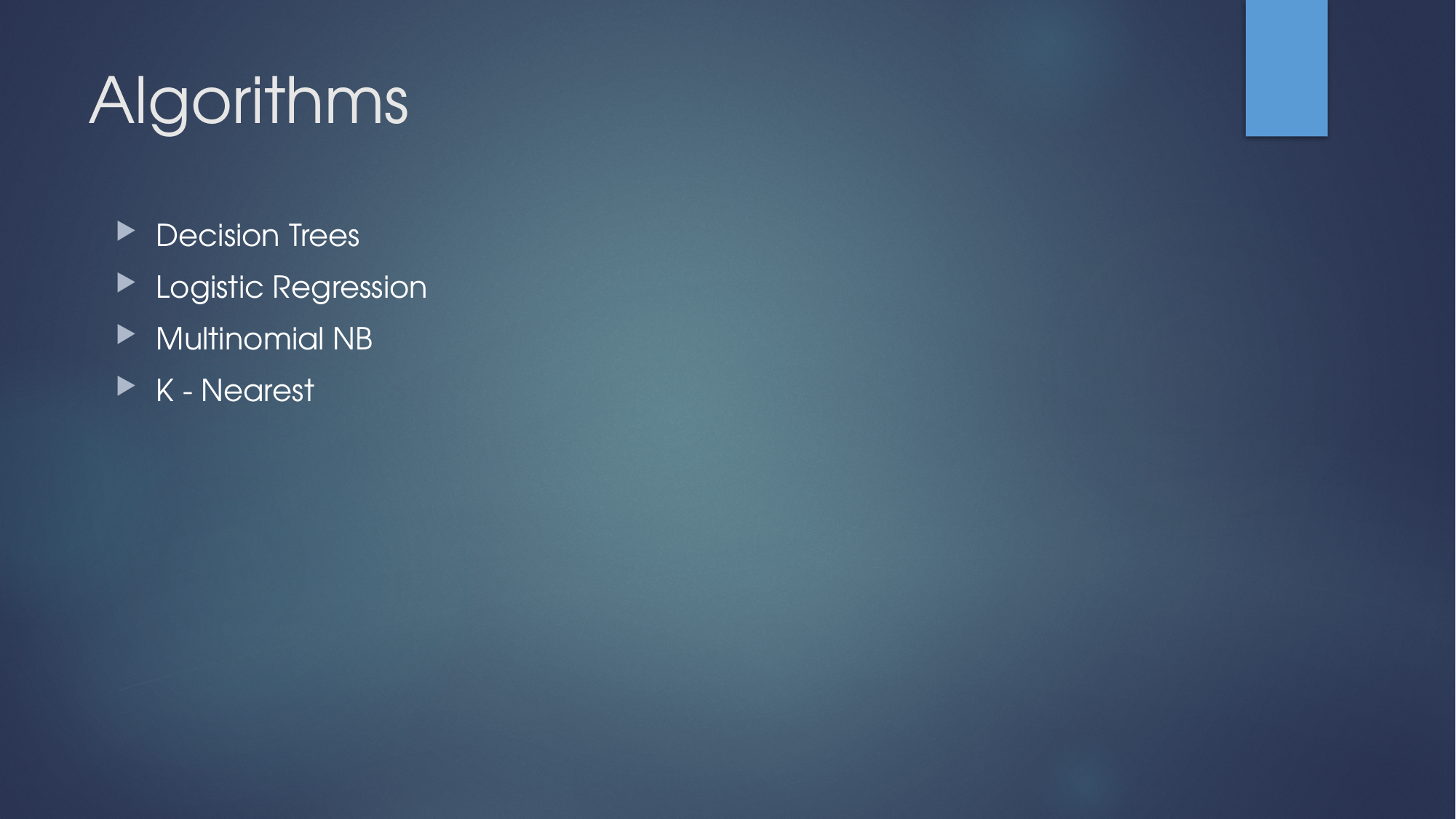

# Algorithms
Decision Trees
Logistic Regression
Multinomial NB
K - Nearest